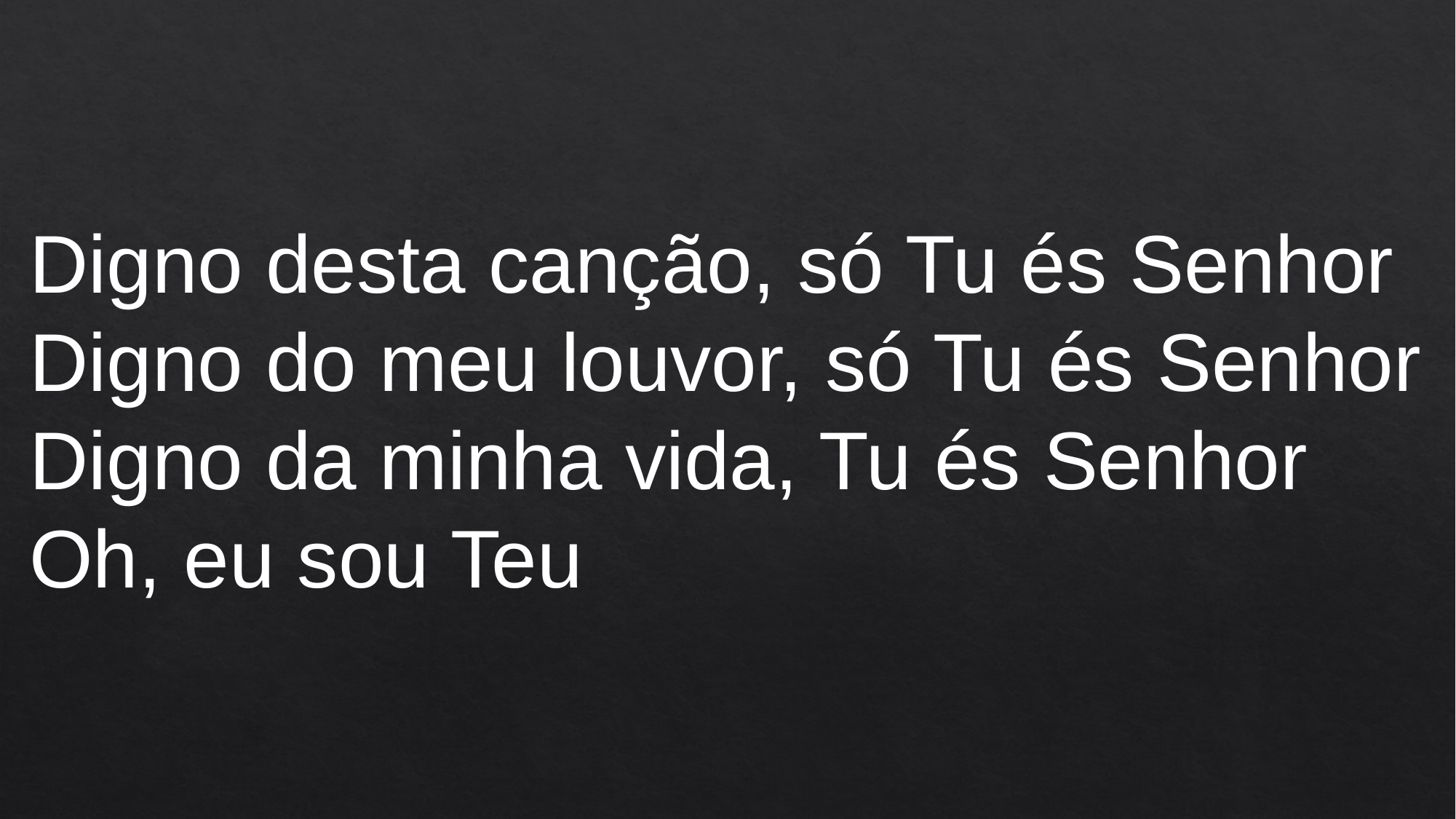

Digno desta canção, só Tu és Senhor
Digno do meu louvor, só Tu és Senhor
Digno da minha vida, Tu és Senhor
Oh, eu sou Teu